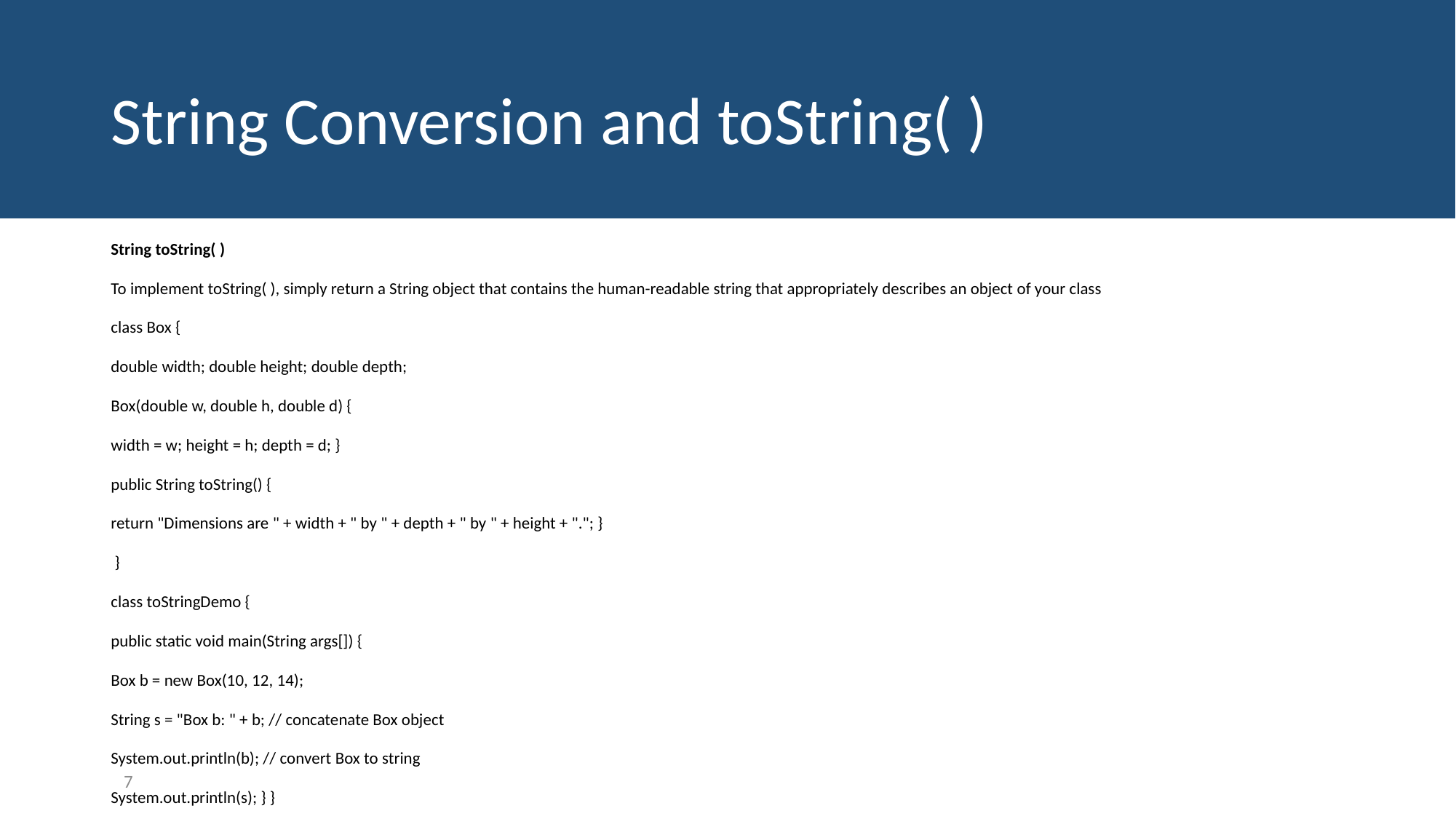

# String Conversion and toString( )
String toString( )
To implement toString( ), simply return a String object that contains the human-readable string that appropriately describes an object of your class
class Box {
double width; double height; double depth;
Box(double w, double h, double d) {
width = w; height = h; depth = d; }
public String toString() {
return "Dimensions are " + width + " by " + depth + " by " + height + "."; }
 }
class toStringDemo {
public static void main(String args[]) {
Box b = new Box(10, 12, 14);
String s = "Box b: " + b; // concatenate Box object
System.out.println(b); // convert Box to string
System.out.println(s); } }
7